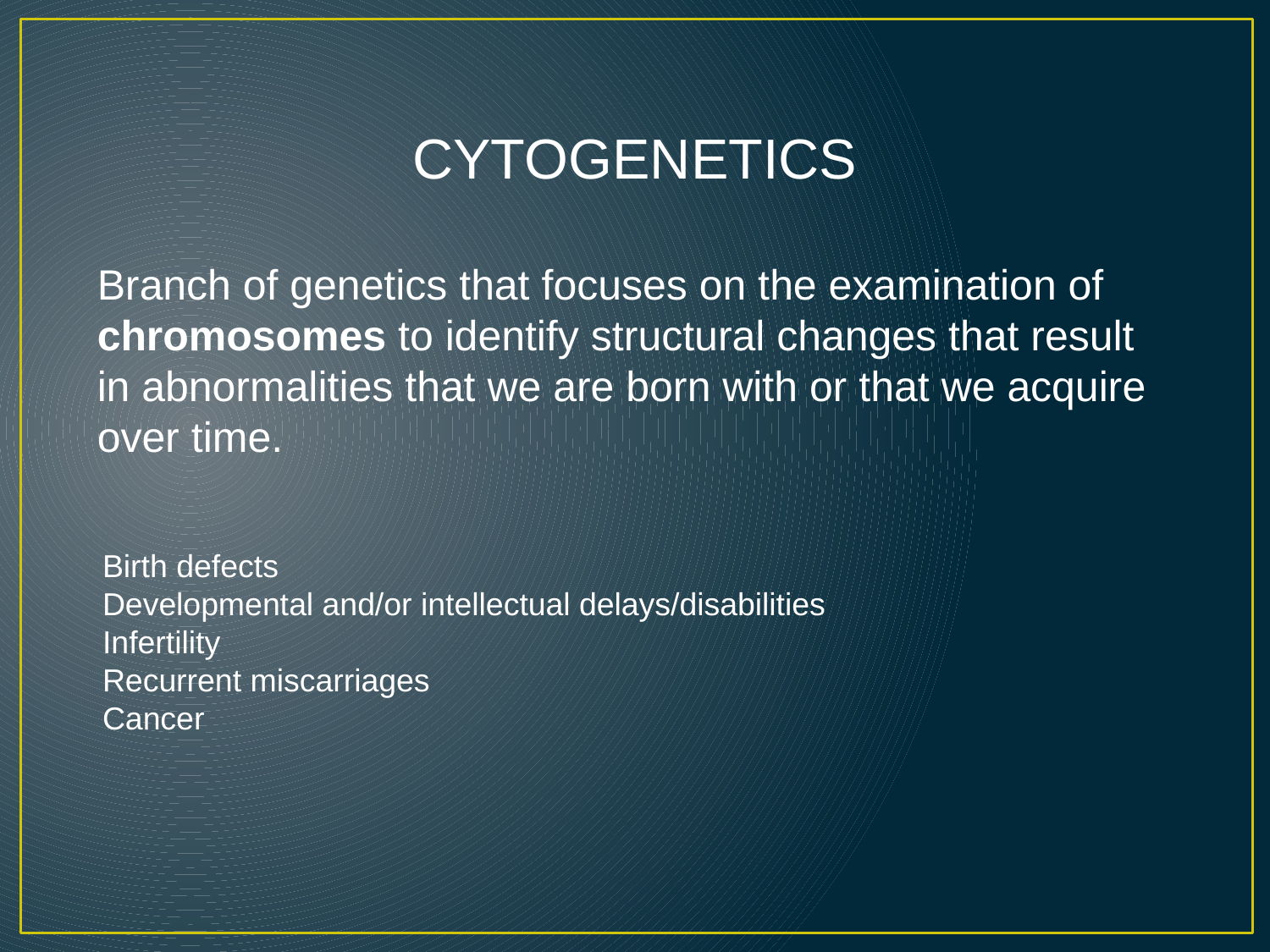

CYTOGENETICS

Branch of genetics that focuses on the examination of chromosomes to identify structural changes that result in abnormalities that we are born with or that we acquire over time.

Birth defects
Developmental and/or intellectual delays/disabilities
Infertility
Recurrent miscarriages
Cancer